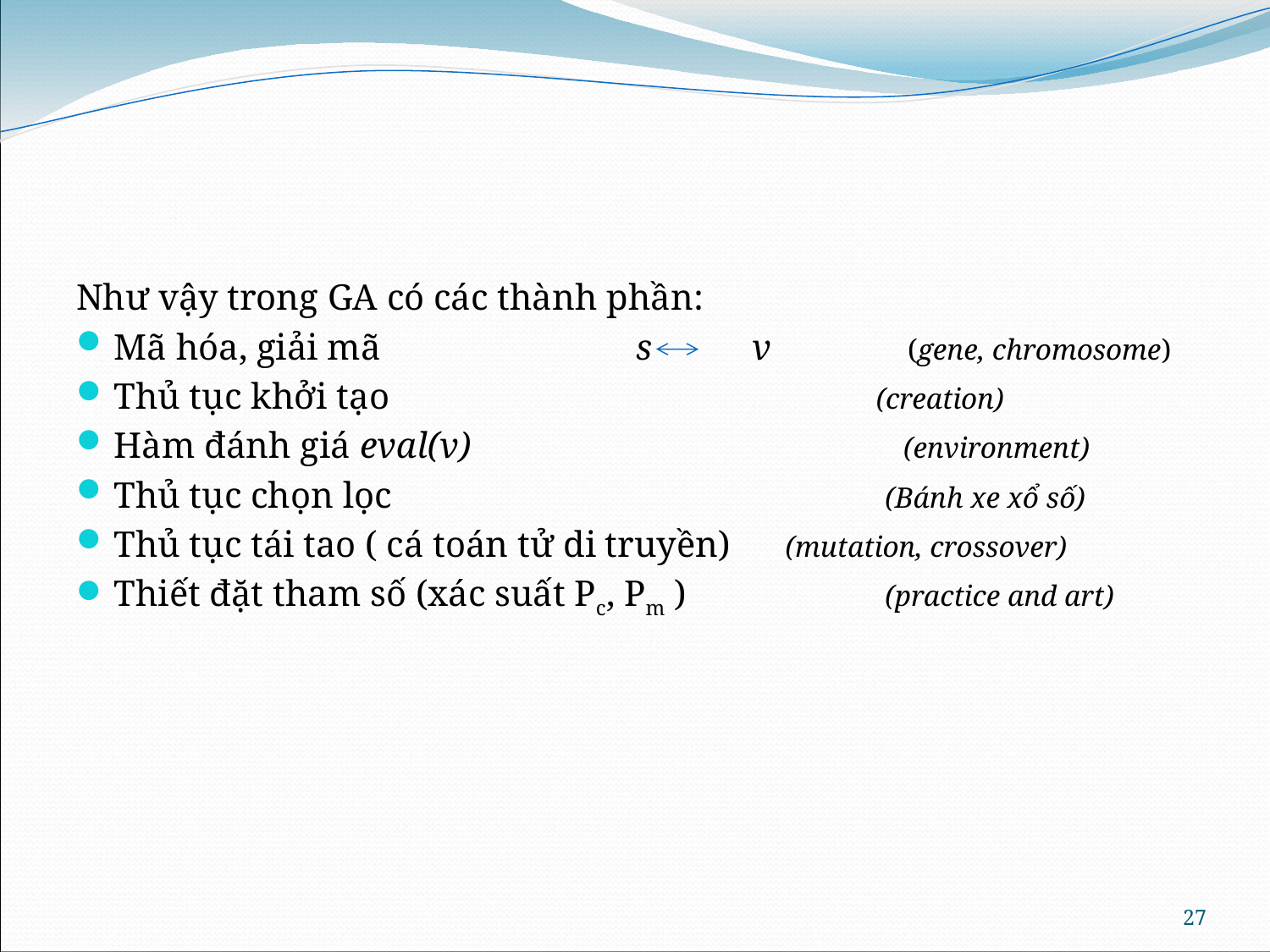

#
Như vậy trong GA có các thành phần:
Mã hóa, giải mã                            s           v               (gene, chromosome)
Thủ tục khởi tạo				(creation)
Hàm đánh giá eval(v)      			   (environment)
Thủ tục chọn lọc              			 (Bánh xe xổ số)
Thủ tục tái tao ( cá toán tử di truyền)	    (mutation, crossover)
Thiết đặt tham số (xác suất Pc, Pm )       	 (practice and art)

27